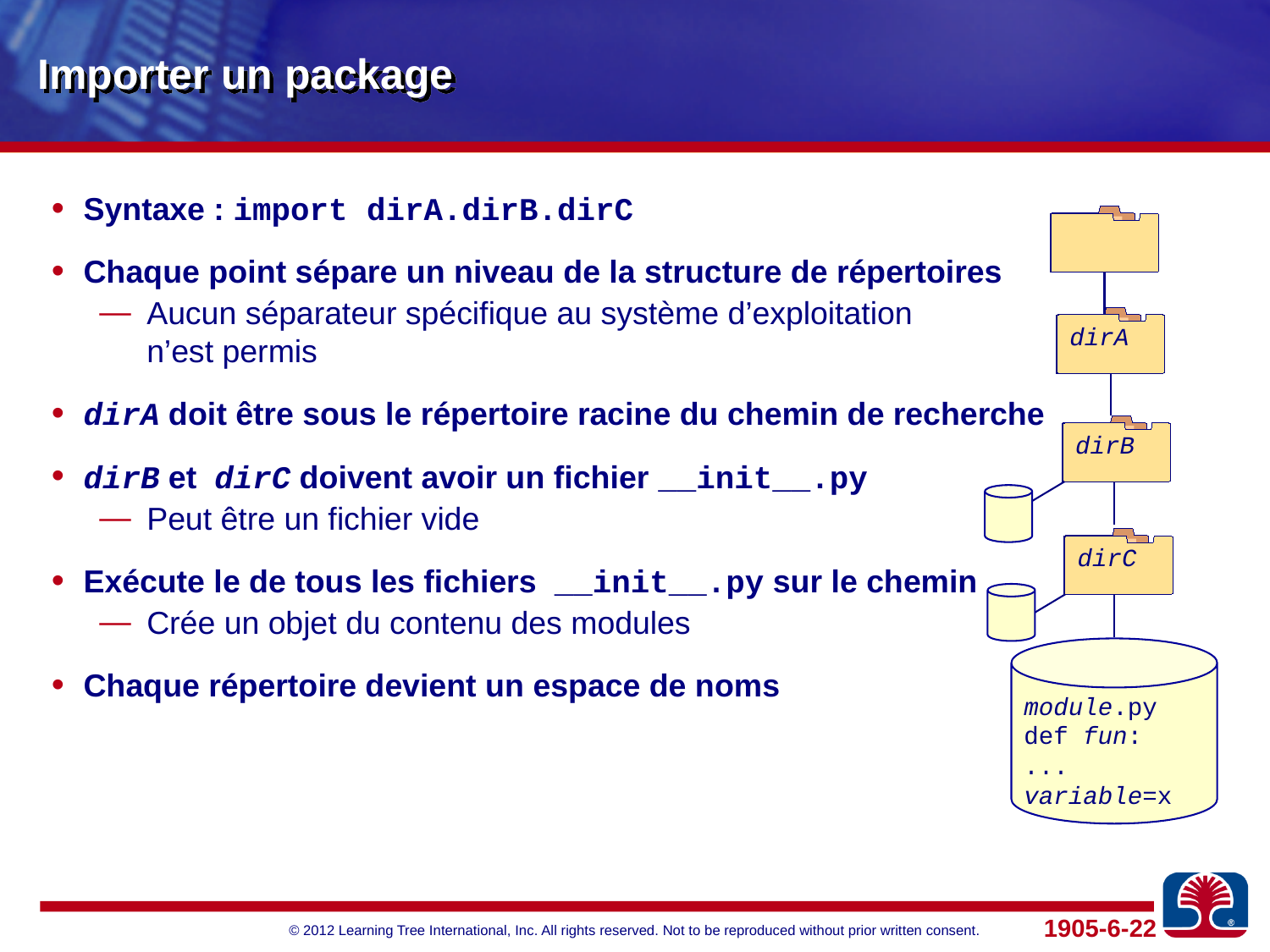

# Importer un package
Syntaxe : import dirA.dirB.dirC
Chaque point sépare un niveau de la structure de répertoires
Aucun séparateur spécifique au système d’exploitation
n’est permis
dirA doit être sous le répertoire racine du chemin de recherche
dirB et  dirC doivent avoir un fichier __init__.py
Peut être un fichier vide
Exécute le de tous les fichiers  __init__.py sur le chemin
Crée un objet du contenu des modules
Chaque répertoire devient un espace de noms

dirA

dirB

dirC

module.py
def fun:
...
variable=x